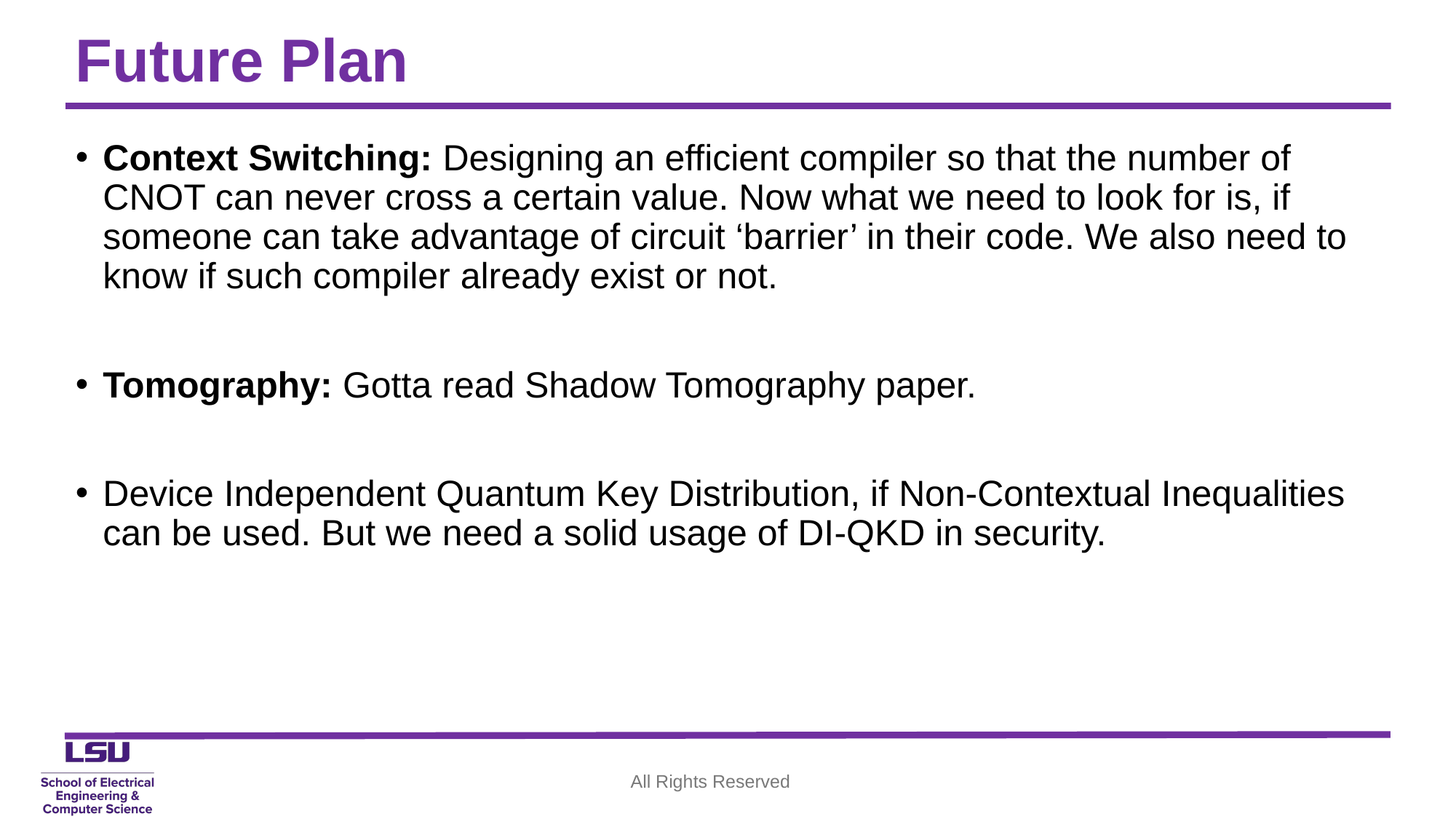

# Future Plan
Context Switching: Designing an efficient compiler so that the number of CNOT can never cross a certain value. Now what we need to look for is, if someone can take advantage of circuit ‘barrier’ in their code. We also need to know if such compiler already exist or not.

Tomography: Gotta read Shadow Tomography paper.

Device Independent Quantum Key Distribution, if Non-Contextual Inequalities can be used. But we need a solid usage of DI-QKD in security.
All Rights Reserved